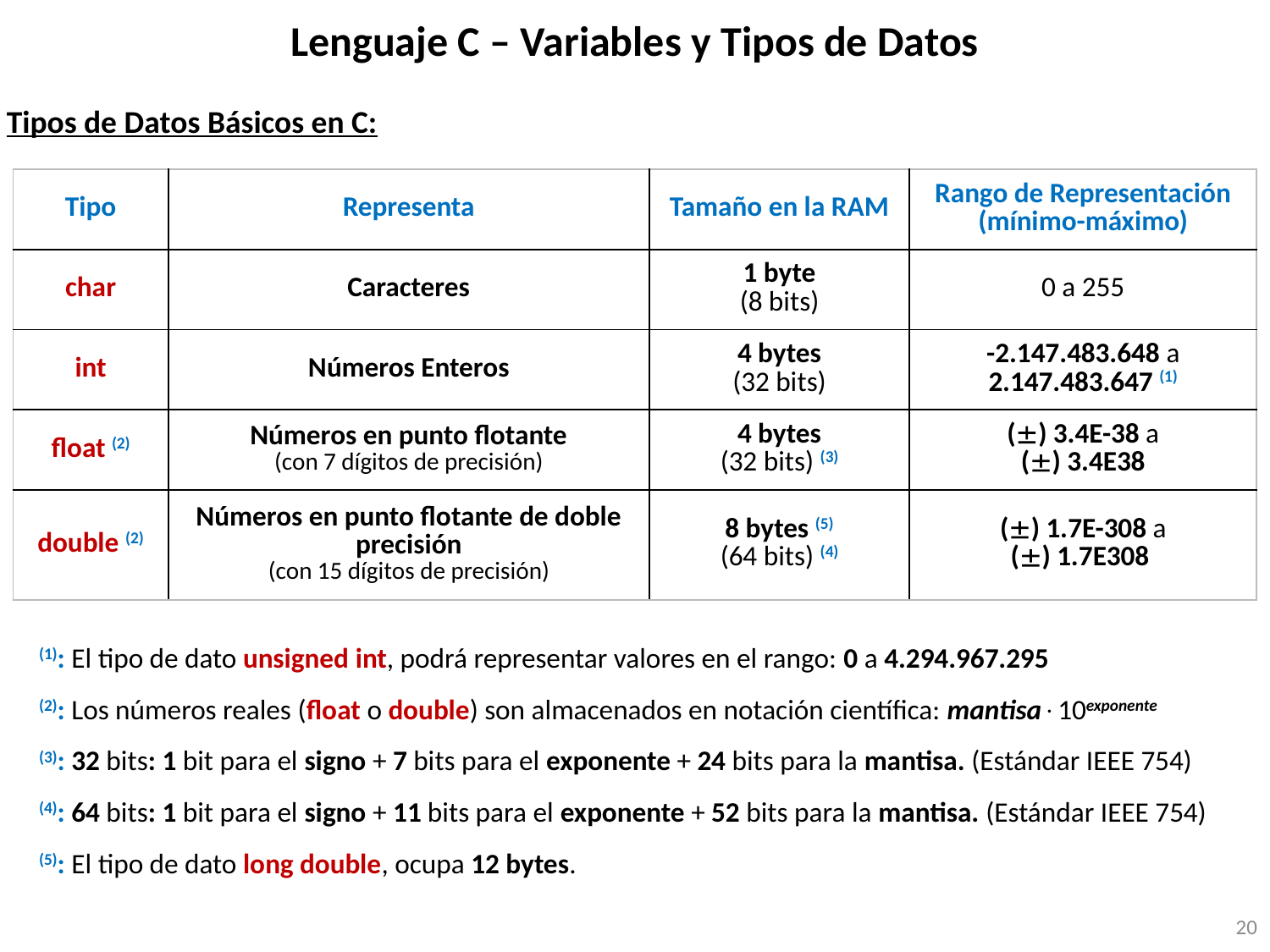

# Lenguaje C – Variables y Tipos de Datos
Tipos de Datos Básicos en C:
| Tipo | Representa | Tamaño en la RAM | Rango de Representación (mínimo-máximo) |
| --- | --- | --- | --- |
| char | Caracteres | 1 byte (8 bits) | 0 a 255 |
| int | Números Enteros | 4 bytes (32 bits) | -2.147.483.648 a 2.147.483.647 (1) |
| float (2) | Números en punto flotante (con 7 dígitos de precisión) | 4 bytes (32 bits) (3) | (±) 3.4E-38 a (±) 3.4E38 |
| double (2) | Números en punto flotante de doble precisión (con 15 dígitos de precisión) | 8 bytes (5) (64 bits) (4) | (±) 1.7E-308 a (±) 1.7E308 |
(1): El tipo de dato unsigned int, podrá representar valores en el rango: 0 a 4.294.967.295
(2): Los números reales (float o double) son almacenados en notación científica: mantisa⋅10exponente
(3): 32 bits: 1 bit para el signo + 7 bits para el exponente + 24 bits para la mantisa. (Estándar IEEE 754)
(4): 64 bits: 1 bit para el signo + 11 bits para el exponente + 52 bits para la mantisa. (Estándar IEEE 754)
(5): El tipo de dato long double, ocupa 12 bytes.
20